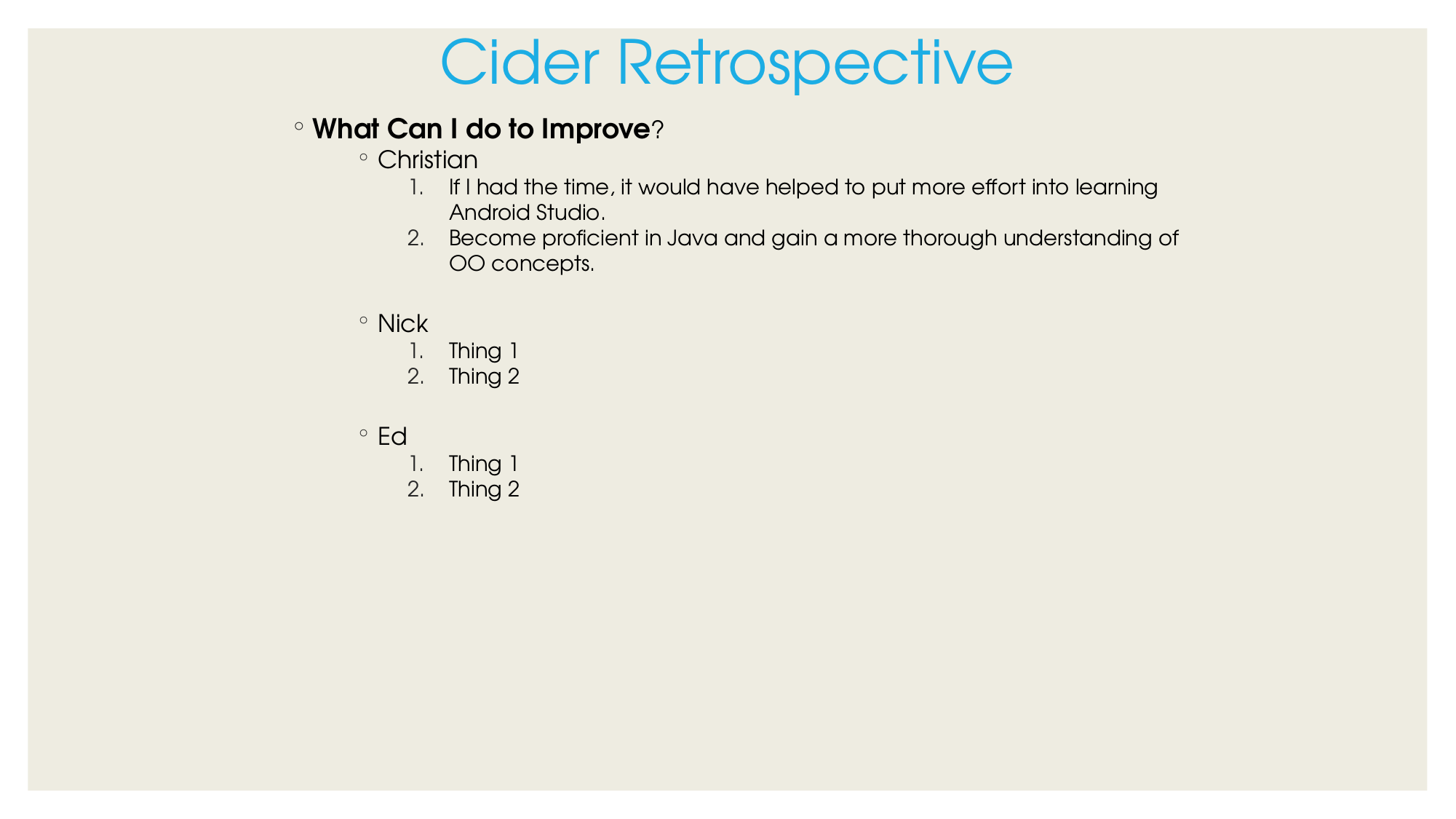

Cider Retrospective
What Can I do to Improve?
Christian
If I had the time, it would have helped to put more effort into learning Android Studio.
Become proficient in Java and gain a more thorough understanding of OO concepts.

Nick
Thing 1
Thing 2

Ed
Thing 1
Thing 2